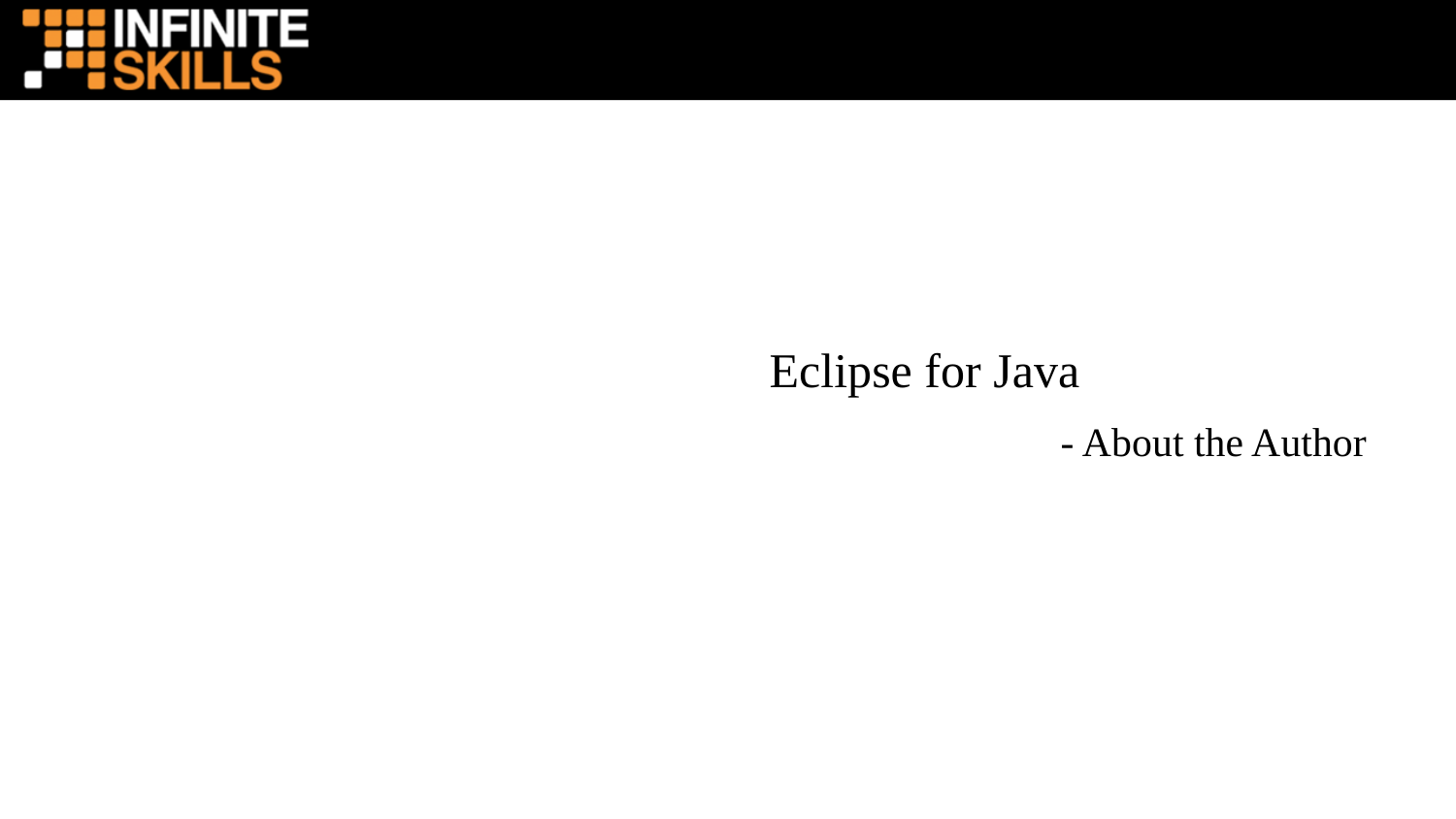

Eclipse for Java
							- About the Author